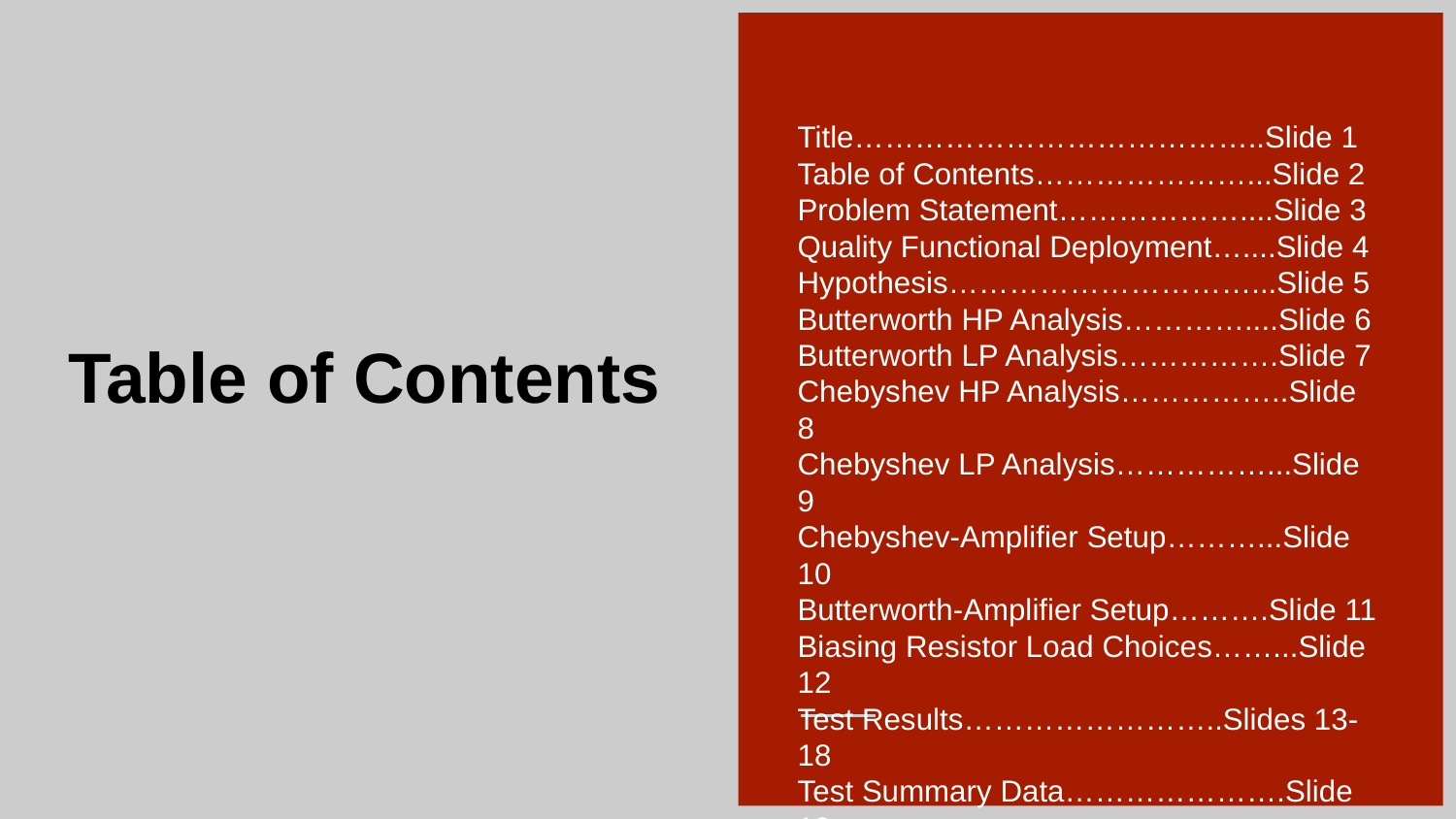

Title…………………………………..Slide 1
Table of Contents…………………...Slide 2
Problem Statement………………....Slide 3
Quality Functional Deployment…....Slide 4
Hypothesis…………………………...Slide 5
Butterworth HP Analysis…………....Slide 6
Butterworth LP Analysis…………….Slide 7
Chebyshev HP Analysis……………..Slide 8
Chebyshev LP Analysis……………...Slide 9
Chebyshev-Amplifier Setup………...Slide 10
Butterworth-Amplifier Setup……….Slide 11
Biasing Resistor Load Choices……...Slide 12
Test Results……………………..Slides 13-18
Test Summary Data………………….Slide 19
Final Conclusion……………………..Slide 20
# Table of Contents